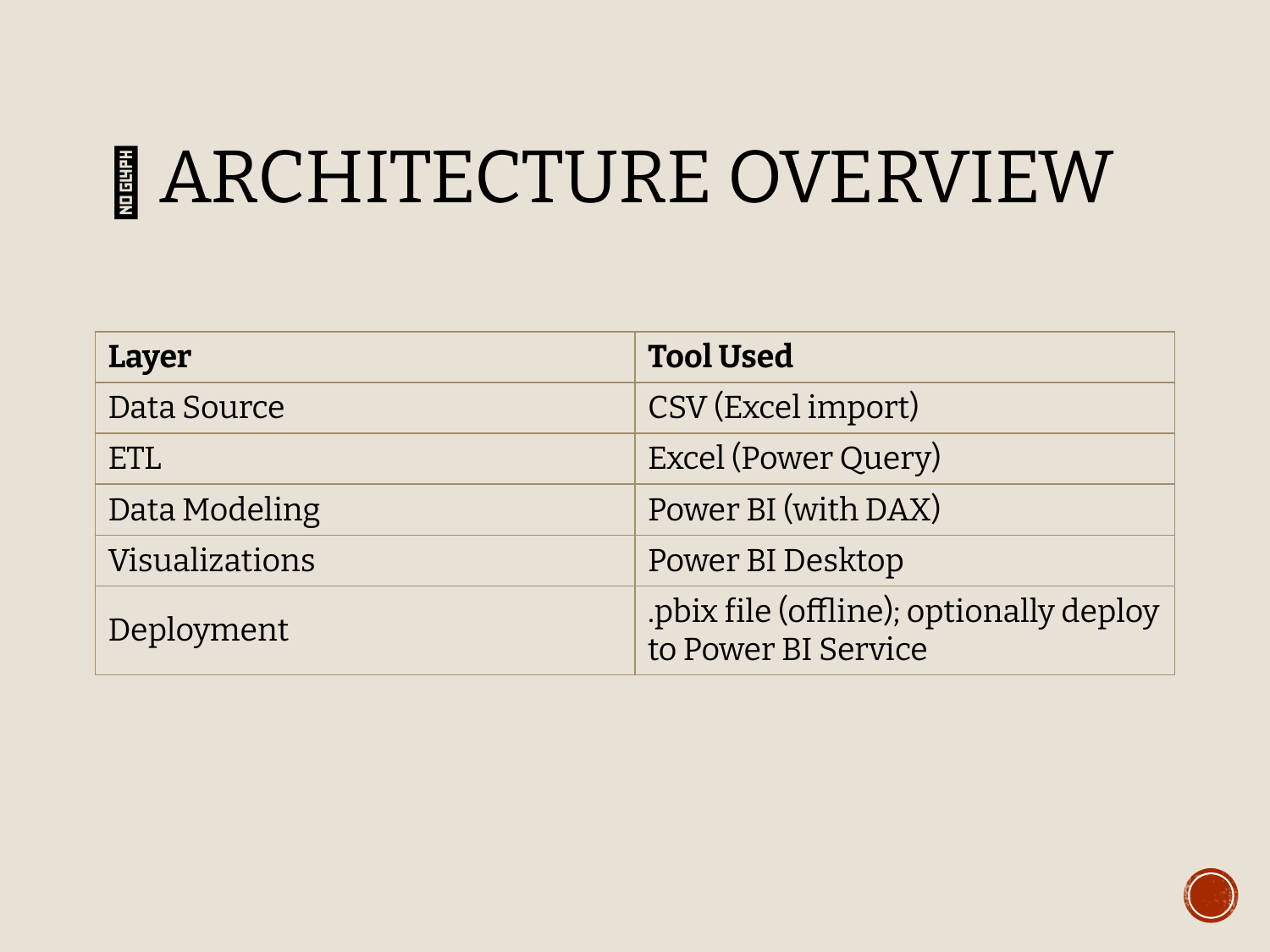

# 🧱 Architecture Overview
| Layer | Tool Used |
| --- | --- |
| Data Source | CSV (Excel import) |
| ETL | Excel (Power Query) |
| Data Modeling | Power BI (with DAX) |
| Visualizations | Power BI Desktop |
| Deployment | .pbix file (offline); optionally deploy to Power BI Service |